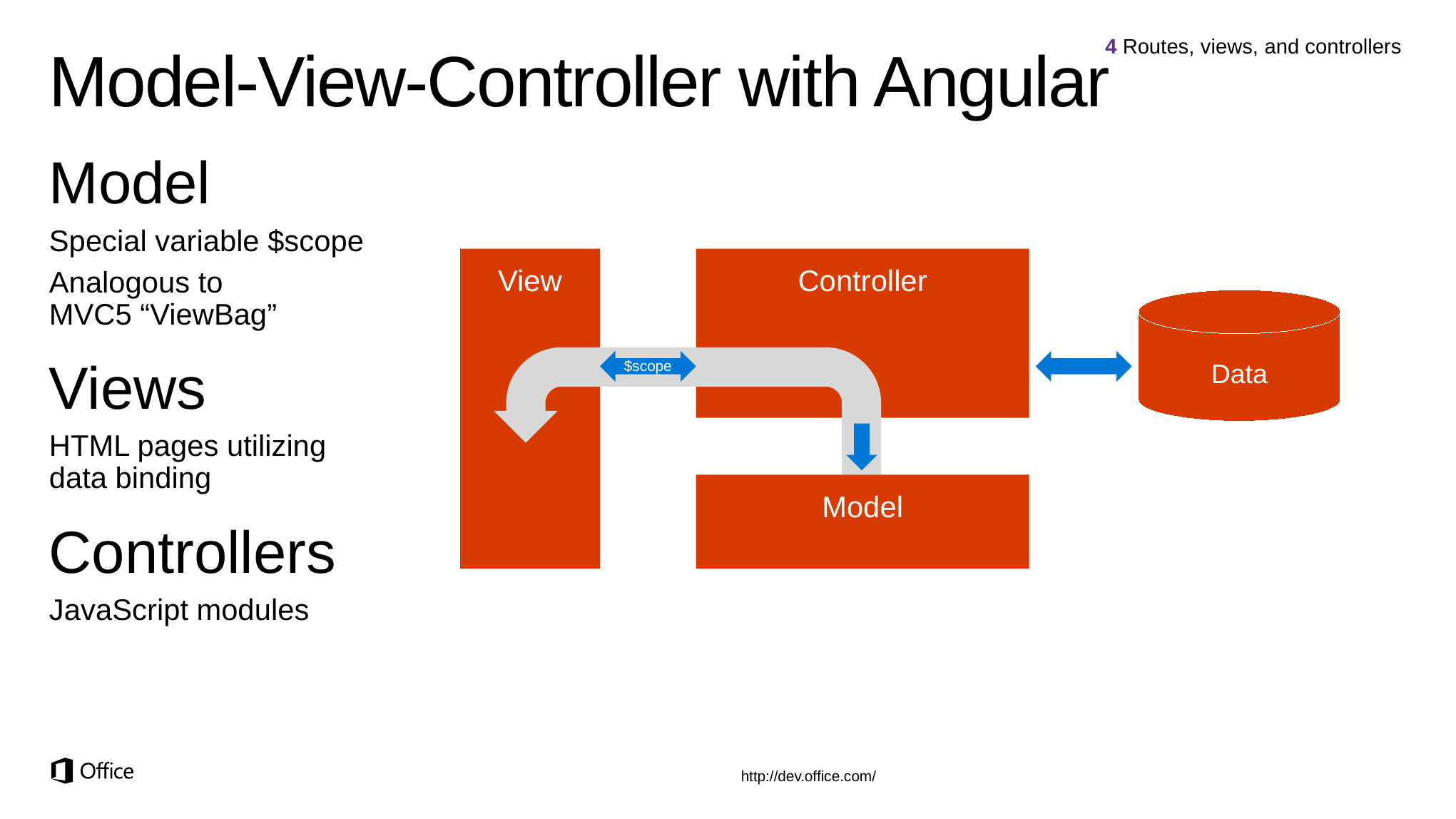

4 Routes, views, and controllers

# Model-View-Controller with Angular
Model
Special variable $scope
Analogous to
MVC5 “ViewBag”
Views
HTML pages utilizing
data binding
Controllers
JavaScript modules

View
Controller

Data

$scope

Model